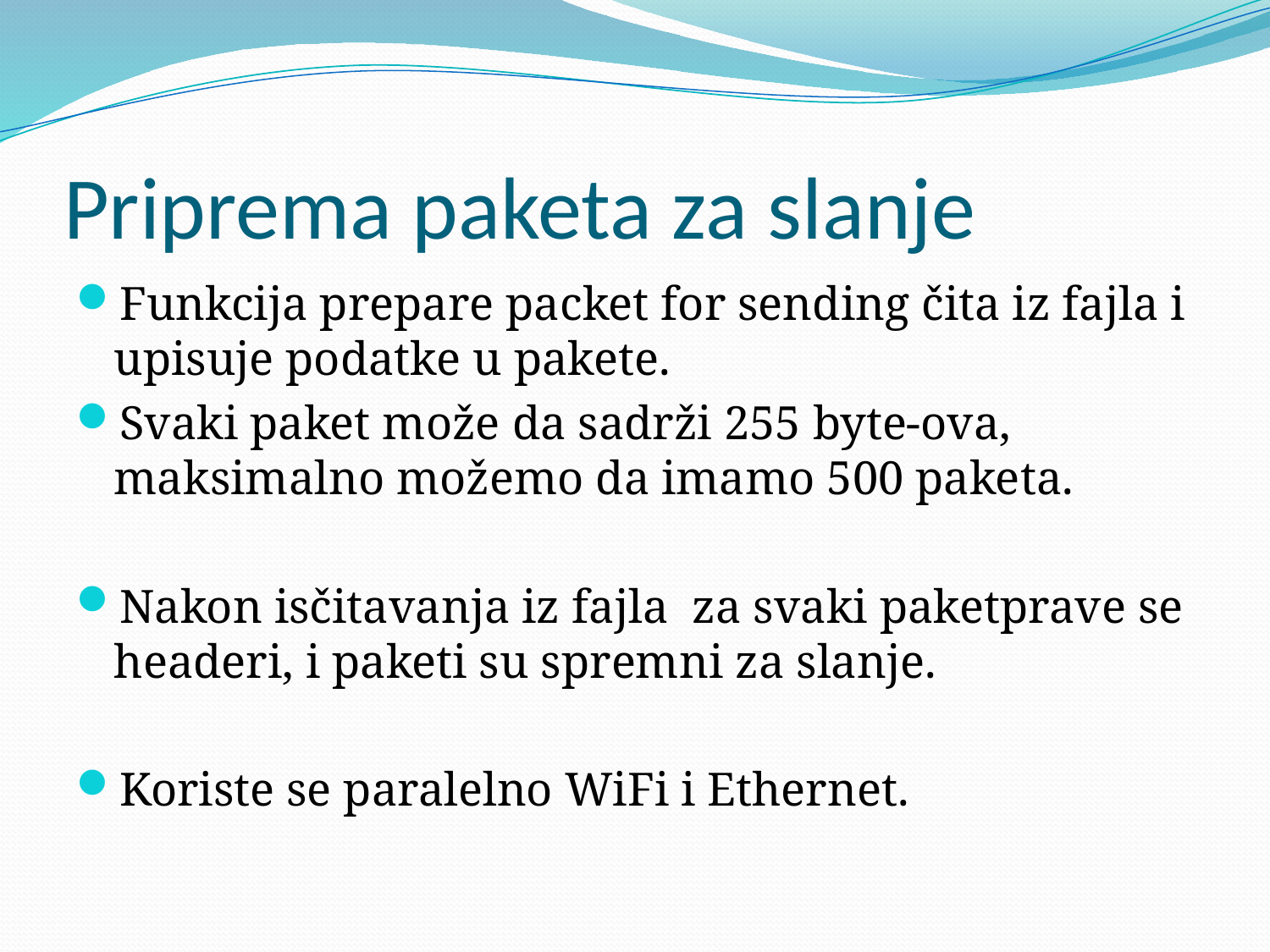

# Priprema paketa za slanje
Funkcija prepare packet for sending čita iz fajla i upisuje podatke u pakete.
Svaki paket može da sadrži 255 byte-ova, maksimalno možemo da imamo 500 paketa.

Nakon isčitavanja iz fajla  za svaki paketprave se headeri, i paketi su spremni za slanje.

Koriste se paralelno WiFi i Ethernet.